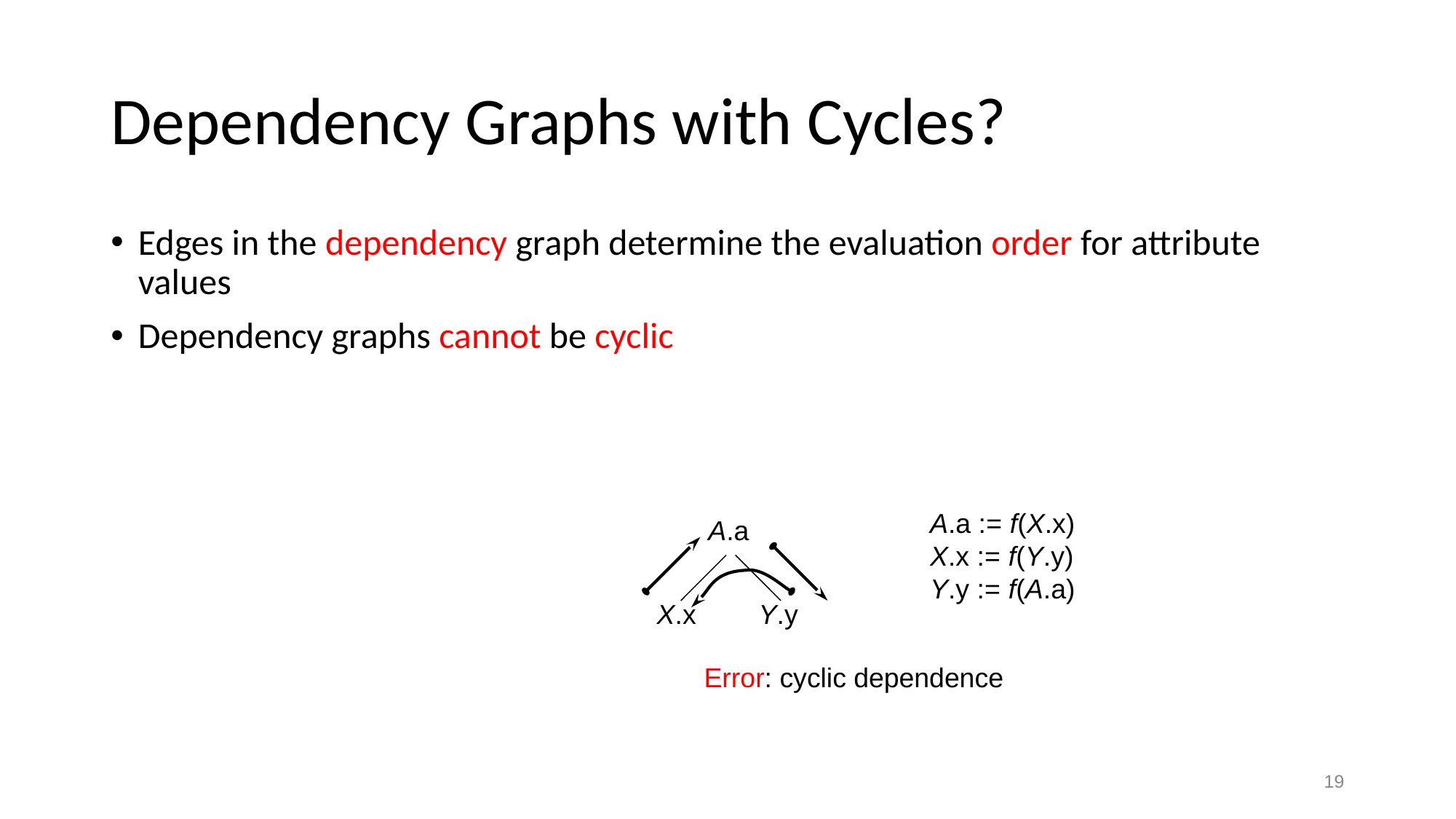

# Dependency Graphs with Cycles?
Edges in the dependency graph determine the evaluation order for attribute values
Dependency graphs cannot be cyclic
A.a := f(X.x)
X.x := f(Y.y)
Y.y := f(A.a)
A.a

X.x
Y.y
Error: cyclic dependence
19